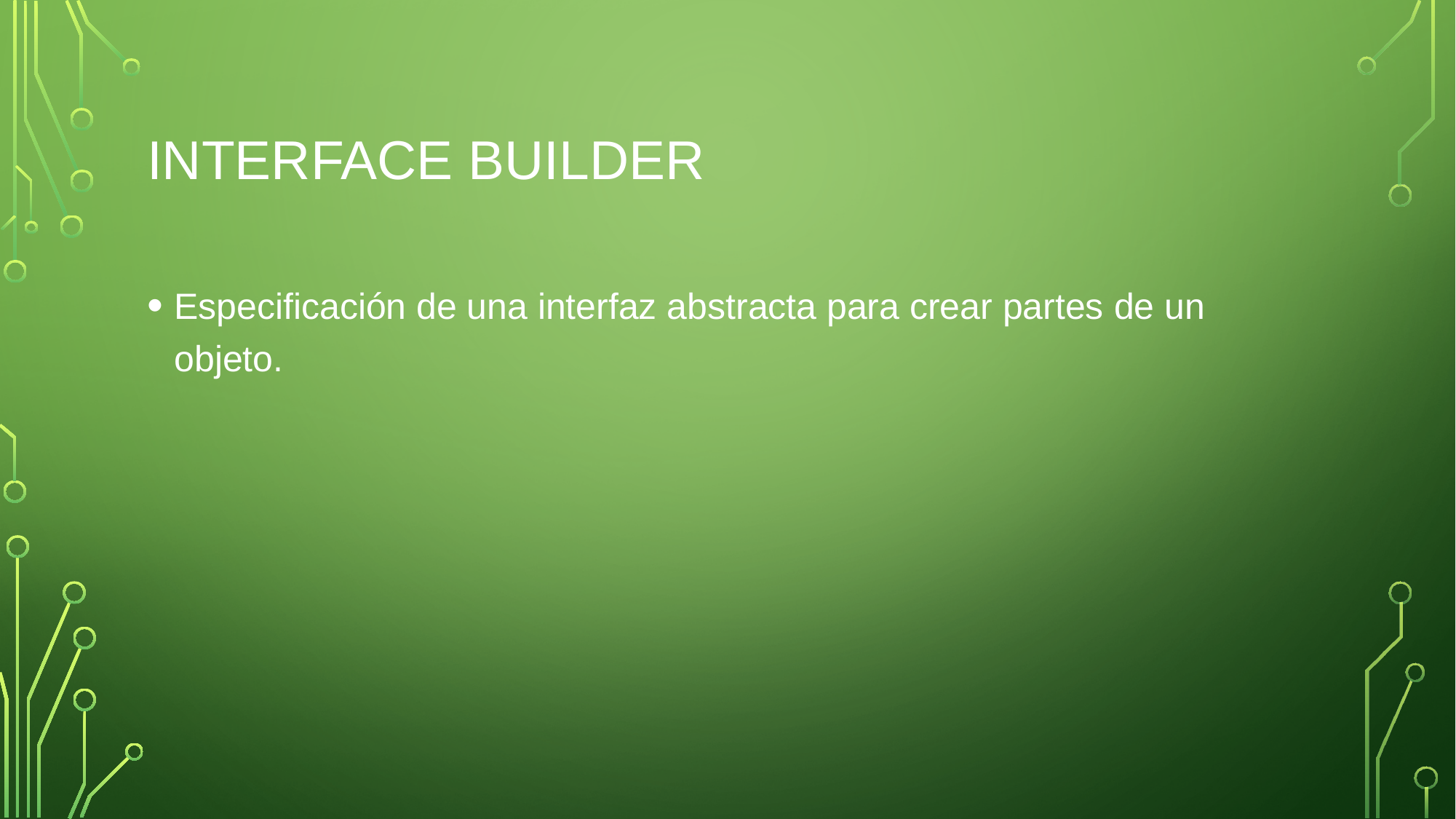

# Interface Builder
Especificación de una interfaz abstracta para crear partes de un objeto.